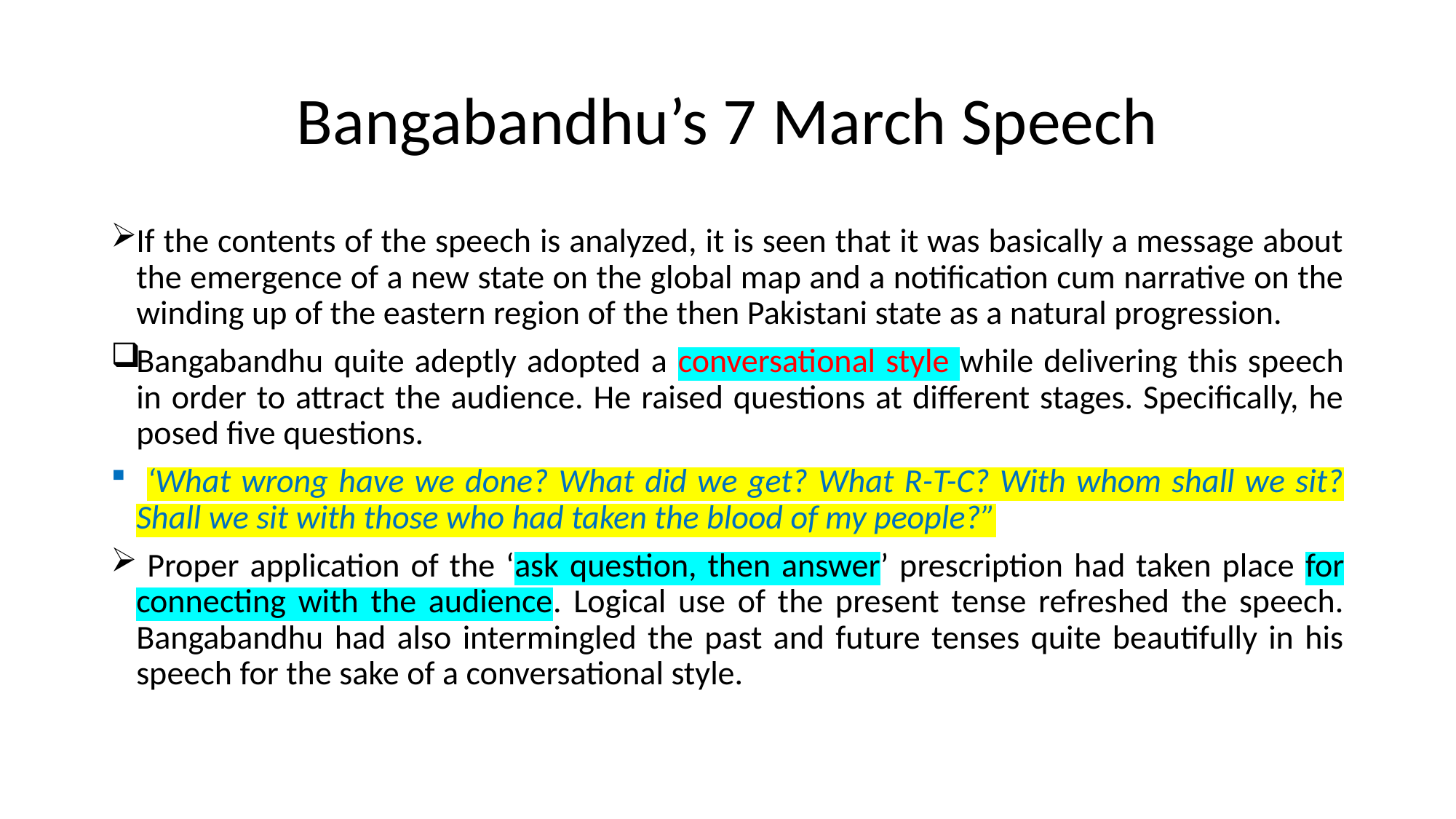

# Bangabandhu’s 7 March Speech
If the contents of the speech is analyzed, it is seen that it was basically a message about the emergence of a new state on the global map and a notification cum narrative on the winding up of the eastern region of the then Pakistani state as a natural progression.
Bangabandhu quite adeptly adopted a conversational style while delivering this speech in order to attract the audience. He raised questions at different stages. Specifically, he posed five questions.
 ‘What wrong have we done? What did we get? What R-T-C? With whom shall we sit? Shall we sit with those who had taken the blood of my people?”
 Proper application of the ‘ask question, then answer’ prescription had taken place for connecting with the audience. Logical use of the present tense refreshed the speech. Bangabandhu had also intermingled the past and future tenses quite beautifully in his speech for the sake of a conversational style.